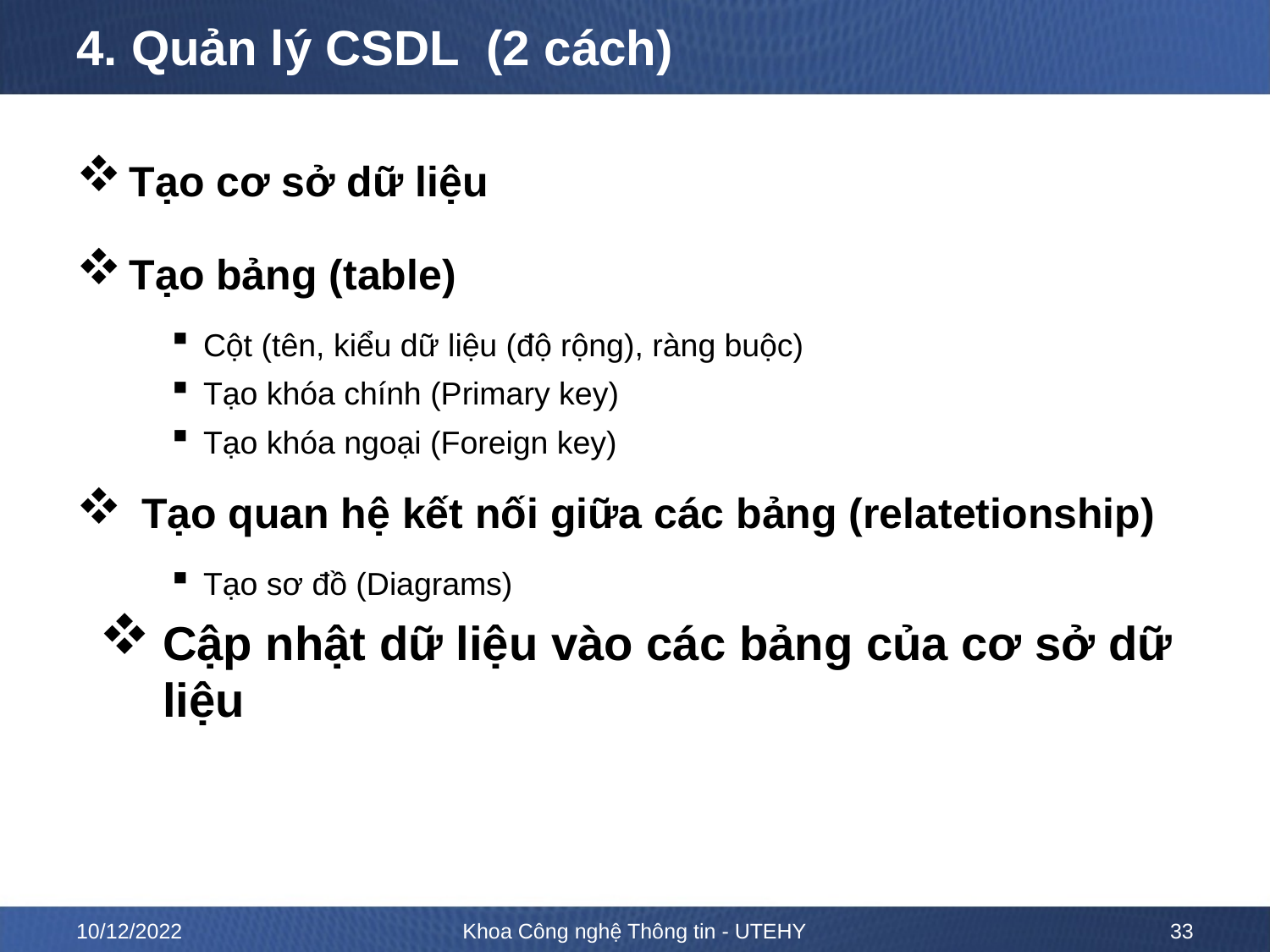

# 4. Quản lý CSDL  (2 cách)
Tạo cơ sở dữ liệu
Tạo bảng (table)
Cột (tên, kiểu dữ liệu (độ rộng), ràng buộc)
Tạo khóa chính (Primary key)
Tạo khóa ngoại (Foreign key)
 Tạo quan hệ kết nối giữa các bảng (relatetionship)
Tạo sơ đồ (Diagrams)
Cập nhật dữ liệu vào các bảng của cơ sở dữ liệu

10/12/2022
Khoa Công nghệ Thông tin - UTEHY
33